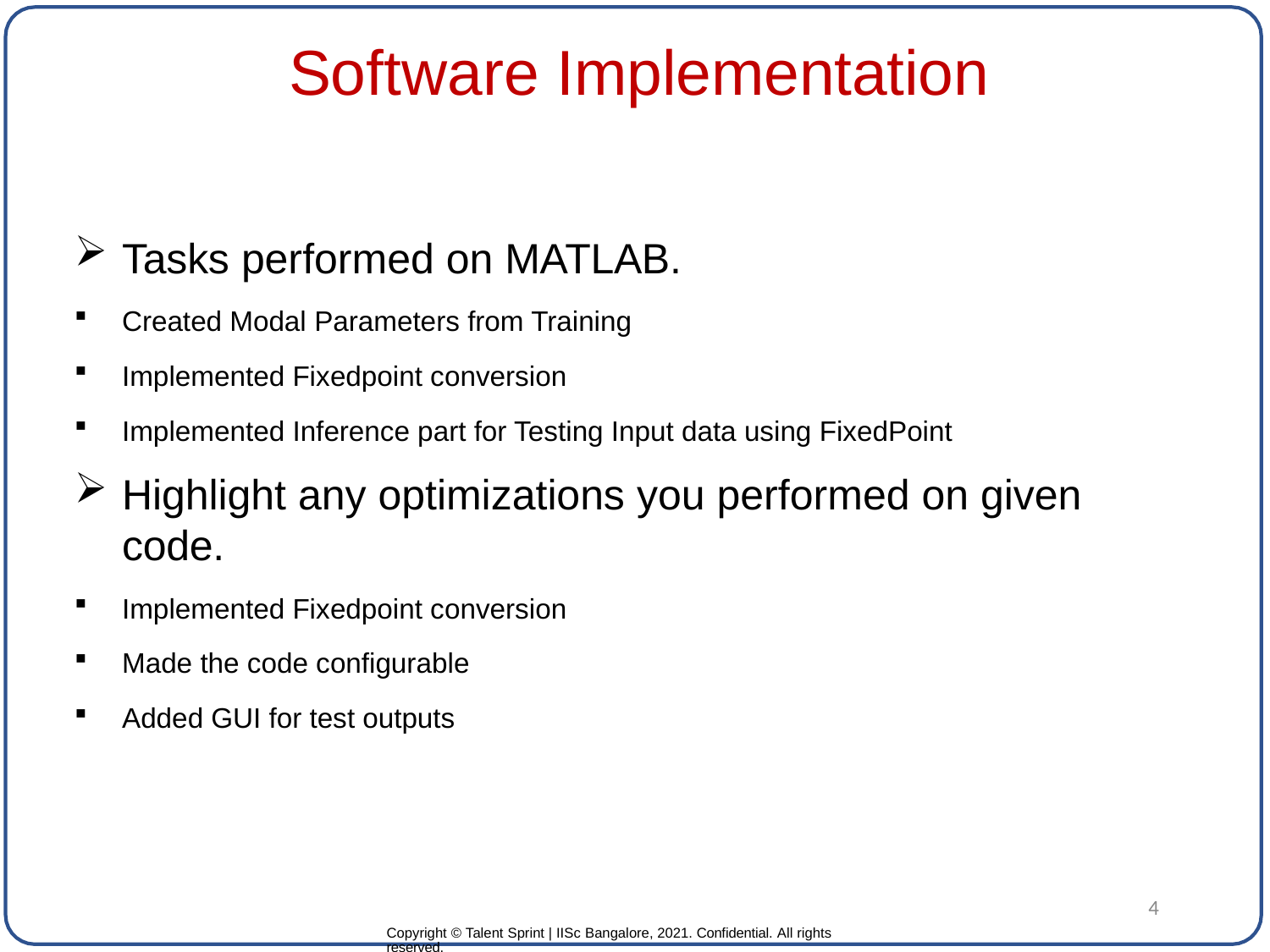

# Software Implementation
Tasks performed on MATLAB.
Created Modal Parameters from Training
Implemented Fixedpoint conversion
Implemented Inference part for Testing Input data using FixedPoint
Highlight any optimizations you performed on given code.
Implemented Fixedpoint conversion
Made the code configurable
Added GUI for test outputs

4
Copyright © Talent Sprint | IISc Bangalore, 2021. Confidential. All rights reserved.